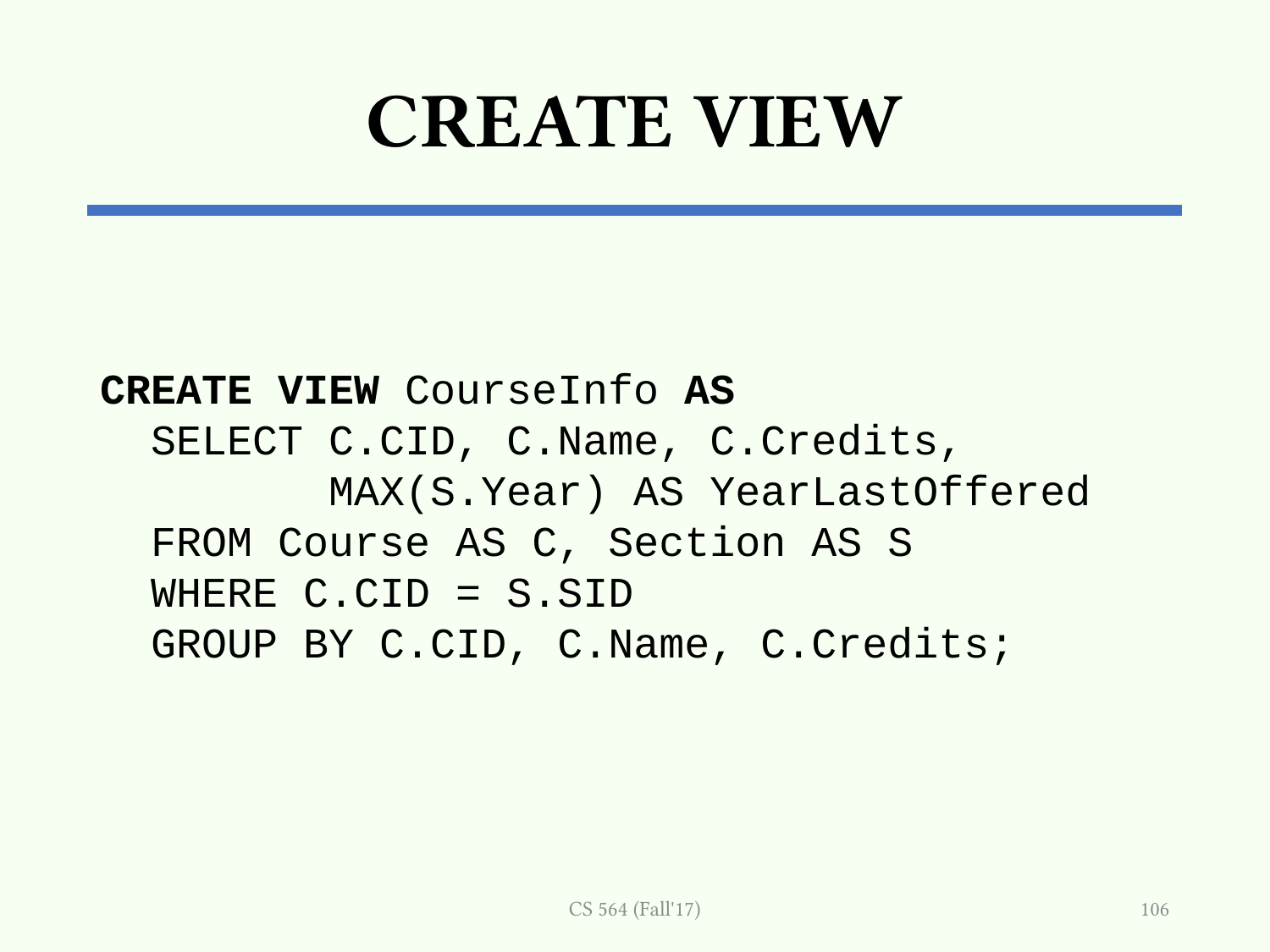

# CREATE VIEW
CREATE VIEW CourseInfo AS
  SELECT C.CID, C.Name, C.Credits,
         MAX(S.Year) AS YearLastOffered
  FROM Course AS C, Section AS S
  WHERE C.CID = S.SID
  GROUP BY C.CID, C.Name, C.Credits;
CS 564 (Fall'17)
106